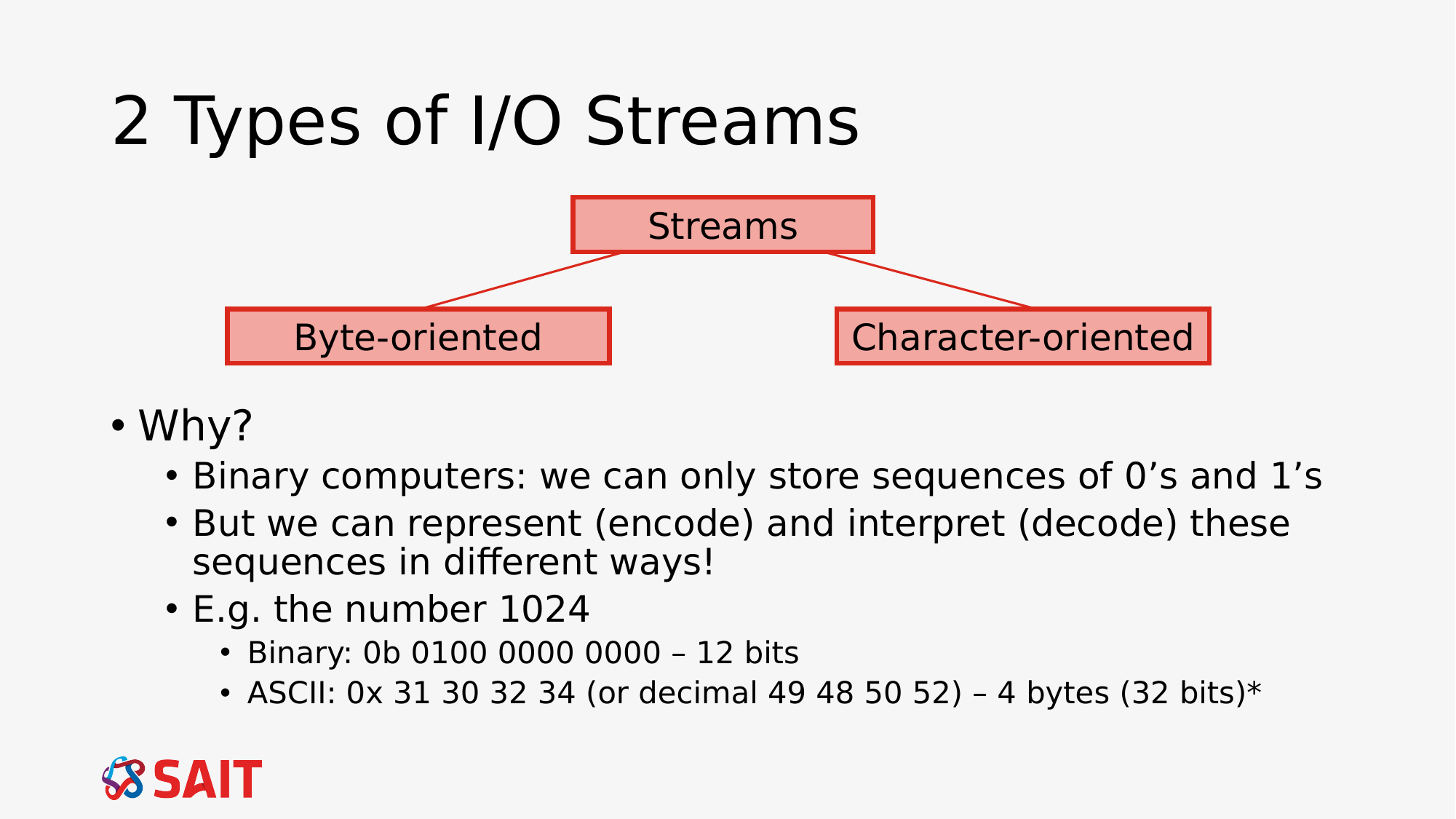

# 2 Types of I/O Streams
Streams

Why?
Binary computers: we can only store sequences of 0’s and 1’s
But we can represent (encode) and interpret (decode) these sequences in different ways!
E.g. the number 1024
Binary: 0b 0100 0000 0000 – 12 bits
ASCII: 0x 31 30 32 34 (or decimal 49 48 50 52) – 4 bytes (32 bits)*

Byte-oriented
Character-oriented